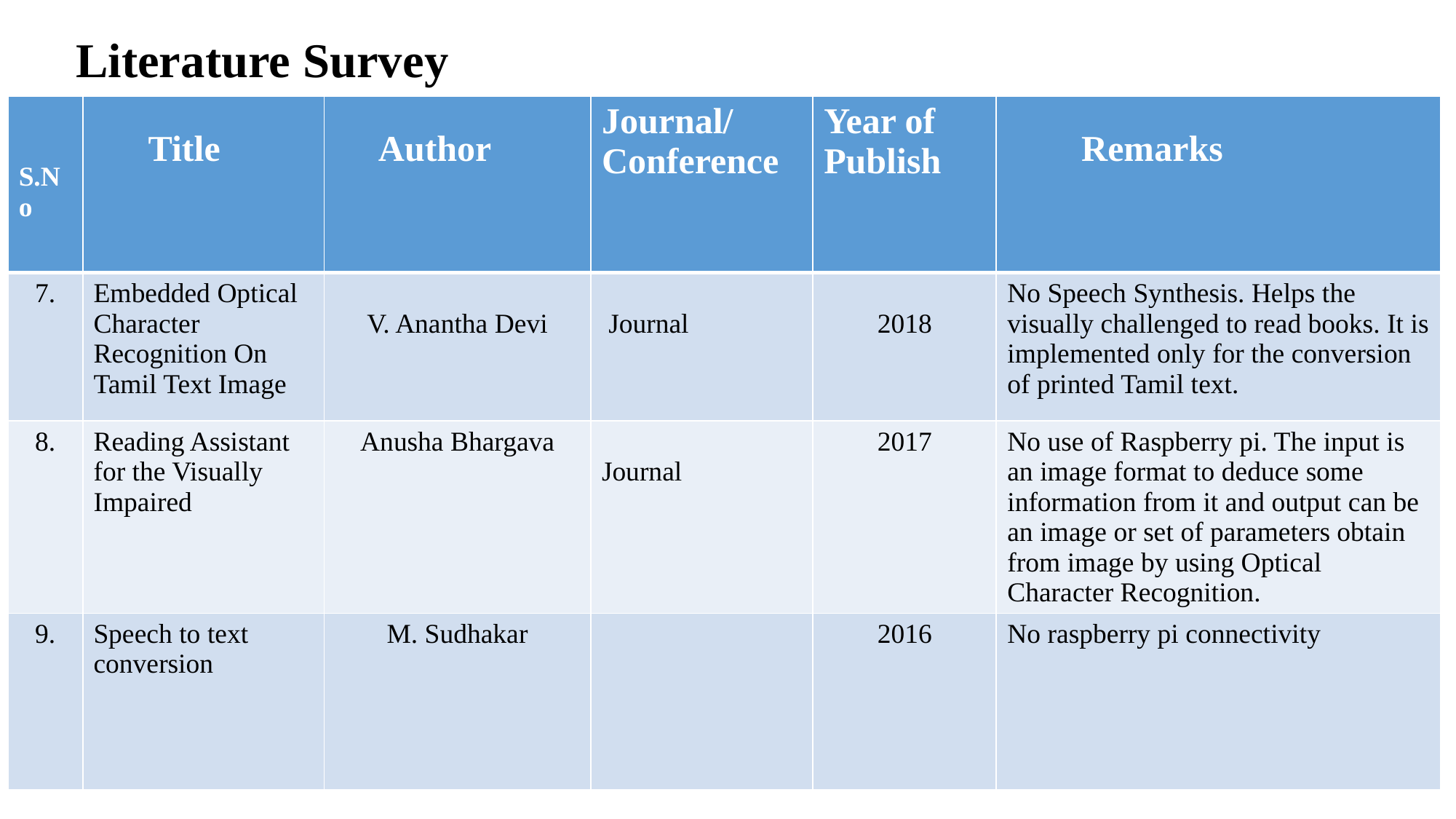

# Literature Survey
| S.No | Title | Author | Journal/ Conference | Year of Publish | Remarks |
| --- | --- | --- | --- | --- | --- |
| 7. | Embedded Optical Character Recognition On Tamil Text Image | V. Anantha Devi | Journal | 2018 | No Speech Synthesis. Helps the visually challenged to read books. It is implemented only for the conversion of printed Tamil text. |
| 8. | Reading Assistant for the Visually Impaired | Anusha Bhargava | Journal | 2017 | No use of Raspberry pi. The input is an image format to deduce some information from it and output can be an image or set of parameters obtain from image by using Optical Character Recognition. |
| 9. | Speech to text conversion | M. Sudhakar |  | 2016 | No raspberry pi connectivity |